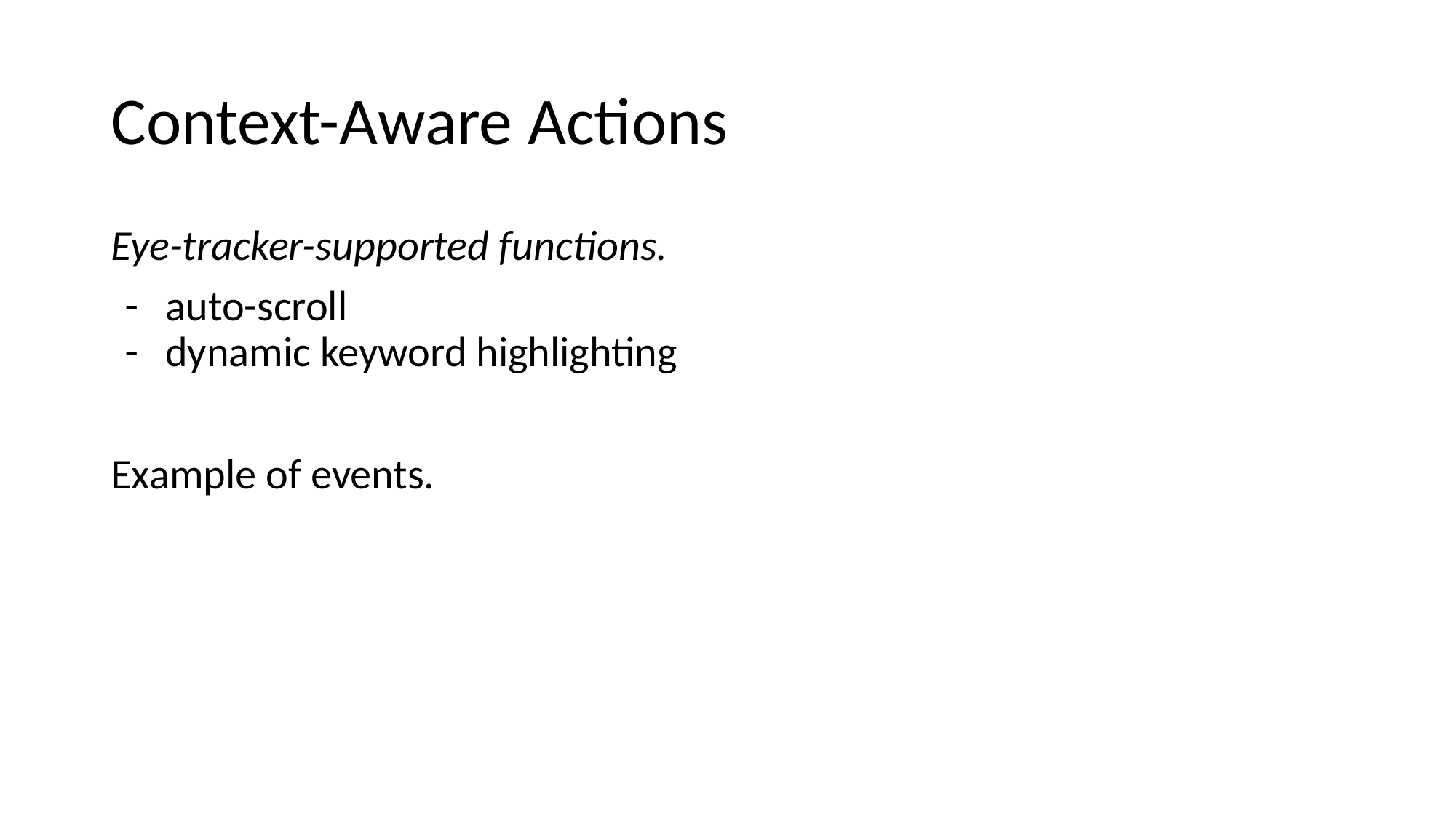

# Context-Aware Actions
Eye-tracker-supported functions.
auto-scroll
dynamic keyword highlighting

Example of events.